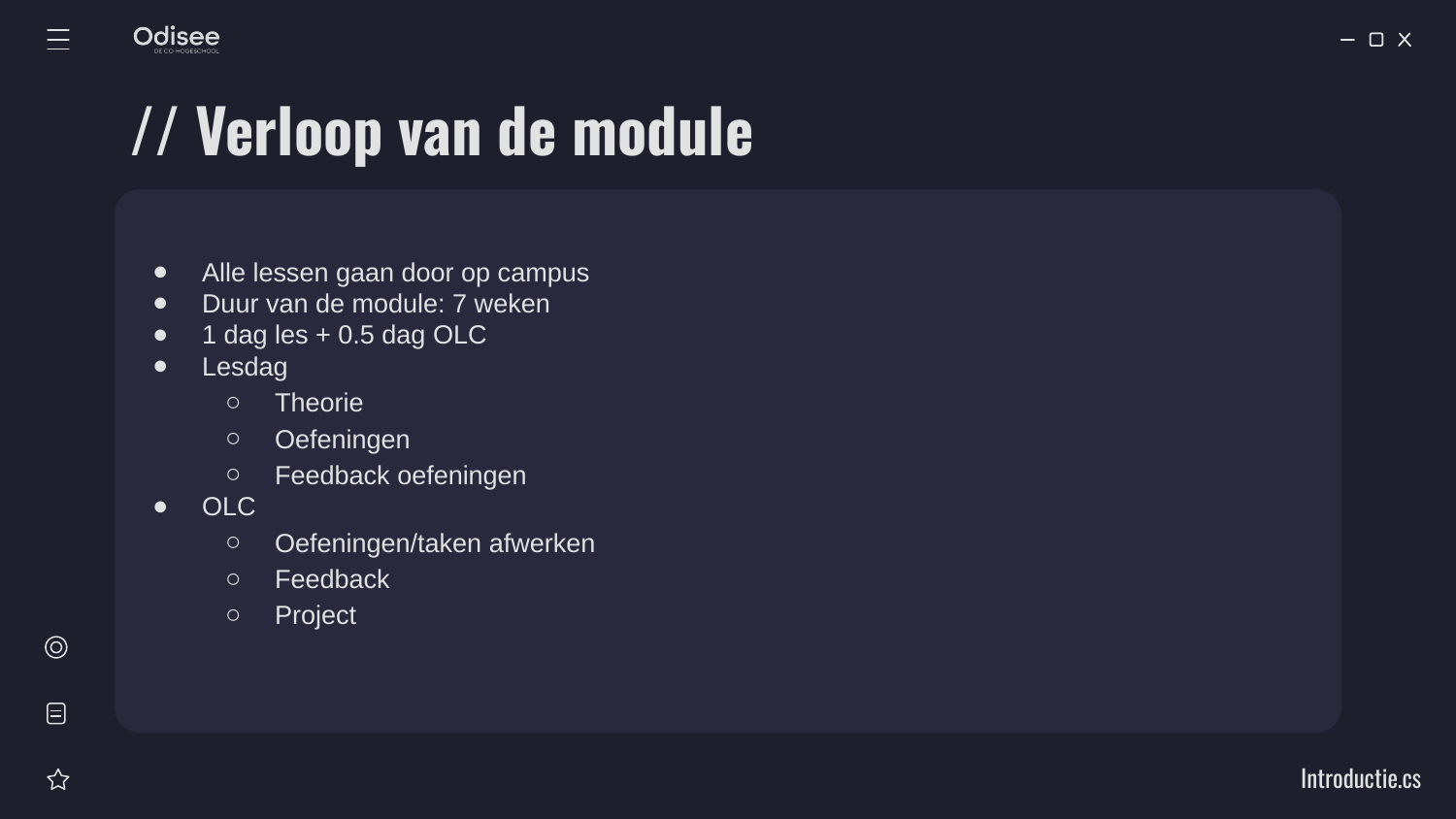

# // Verloop van de module
Alle lessen gaan door op campus
Duur van de module: 7 weken
1 dag les + 0.5 dag OLC
Lesdag
Theorie
Oefeningen
Feedback oefeningen
OLC
Oefeningen/taken afwerken
Feedback
Project

Introductie.cs